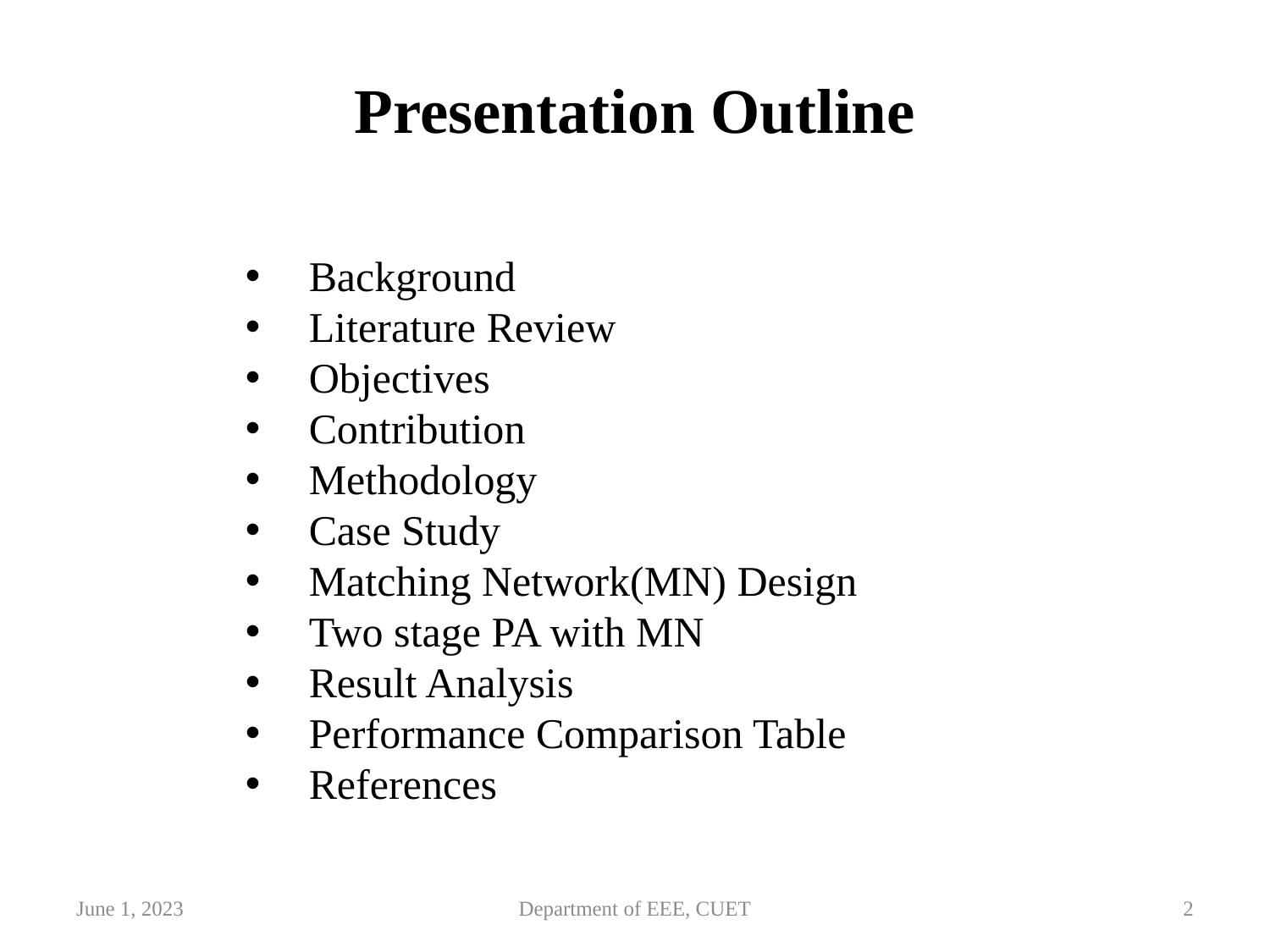

Presentation Outline
Background
Literature Review
Objectives
Contribution
Methodology
Case Study
Matching Network(MN) Design
Two stage PA with MN
Result Analysis
Performance Comparison Table
References

June 1, 2023
Department of EEE, CUET
2